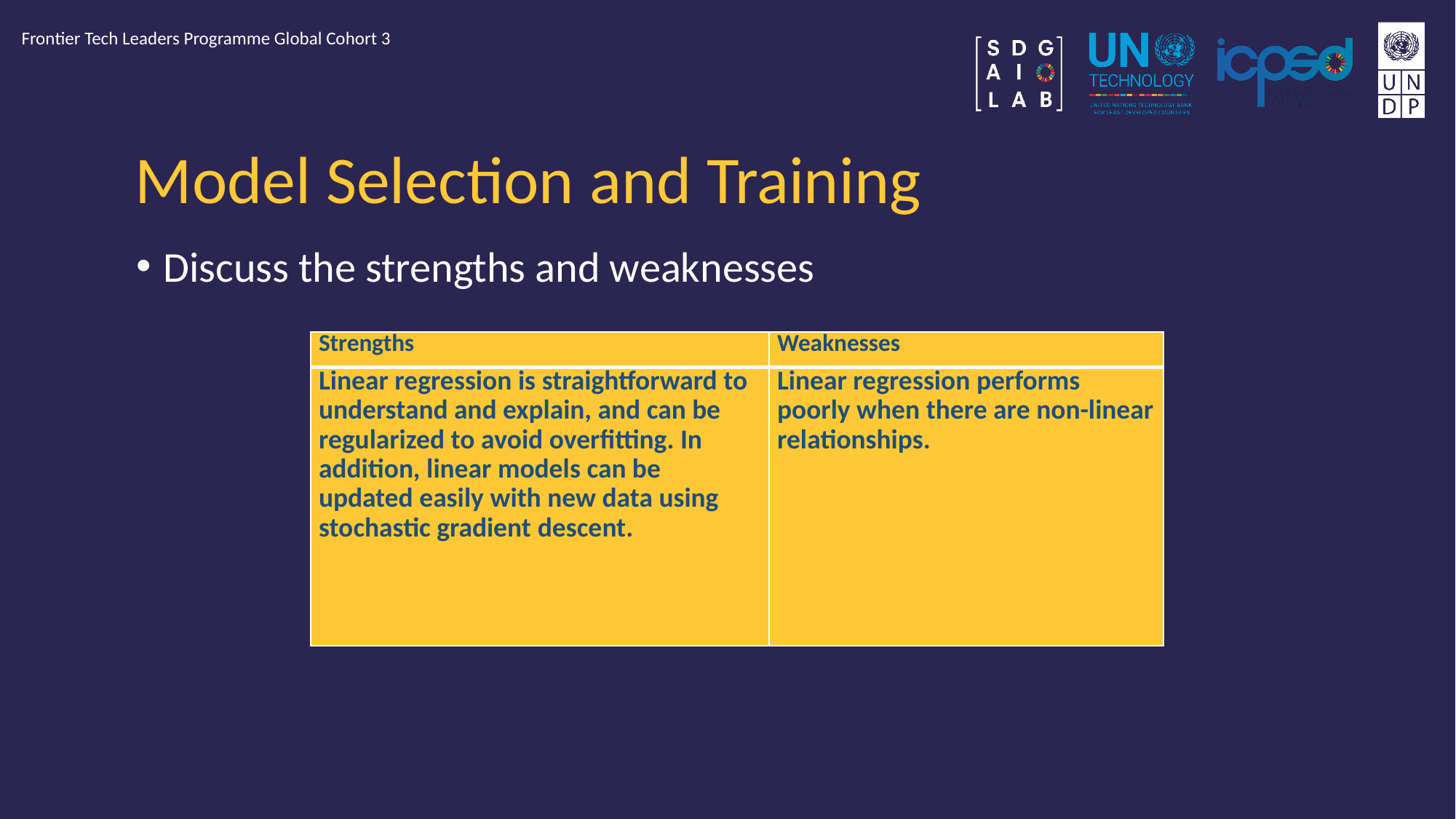

Frontier Tech Leaders Programme Global Cohort 3
# Model Selection and Training
Discuss the strengths and weaknesses

| Strengths | Weaknesses |
| --- | --- |
| Linear regression is straightforward to understand and explain, and can be regularized to avoid overfitting. In addition, linear models can be updated easily with new data using stochastic gradient descent. | Linear regression performs poorly when there are non-linear relationships. |